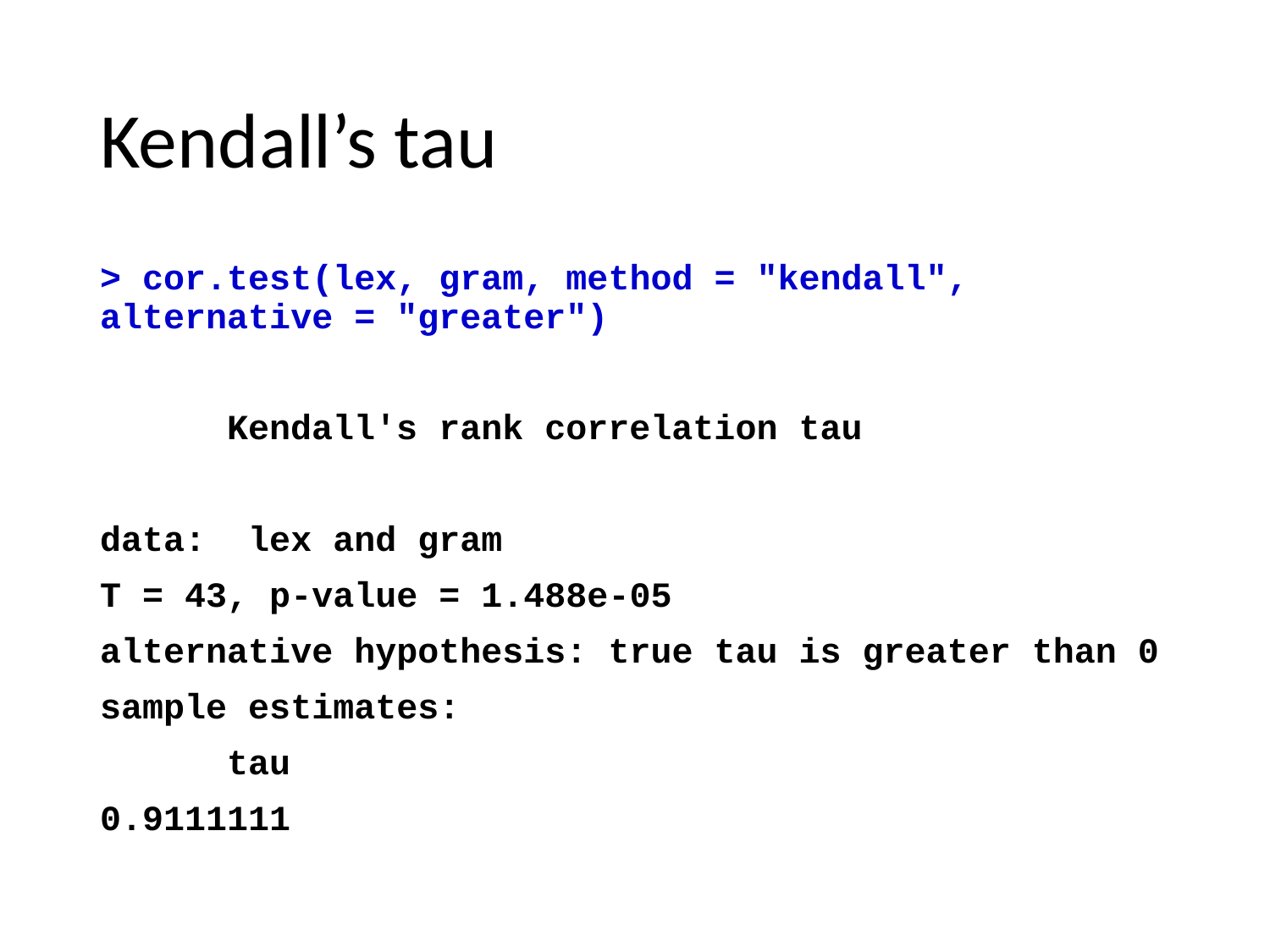

# Kendall’s tau
> cor.test(lex, gram, method = "kendall", alternative = "greater")

	Kendall's rank correlation tau

data:  lex and gram
T = 43, p-value = 1.488e-05
alternative hypothesis: true tau is greater than 0
sample estimates:
      tau
0.9111111